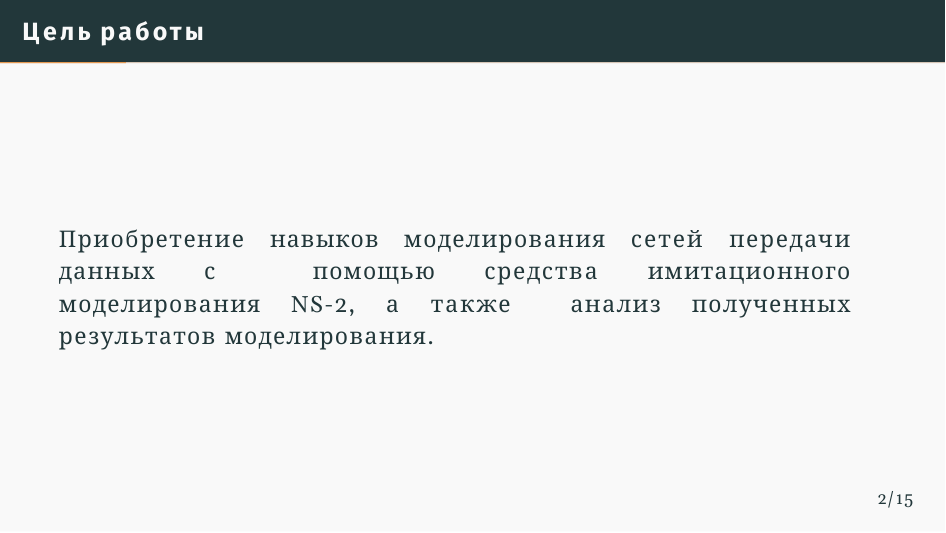

# Цель работы

Приобретение навыков моделирования сетей передачи данных с  помощью средства имитационного моделирования NS-2, а также  анализ полученных результатов моделирования.
2/15